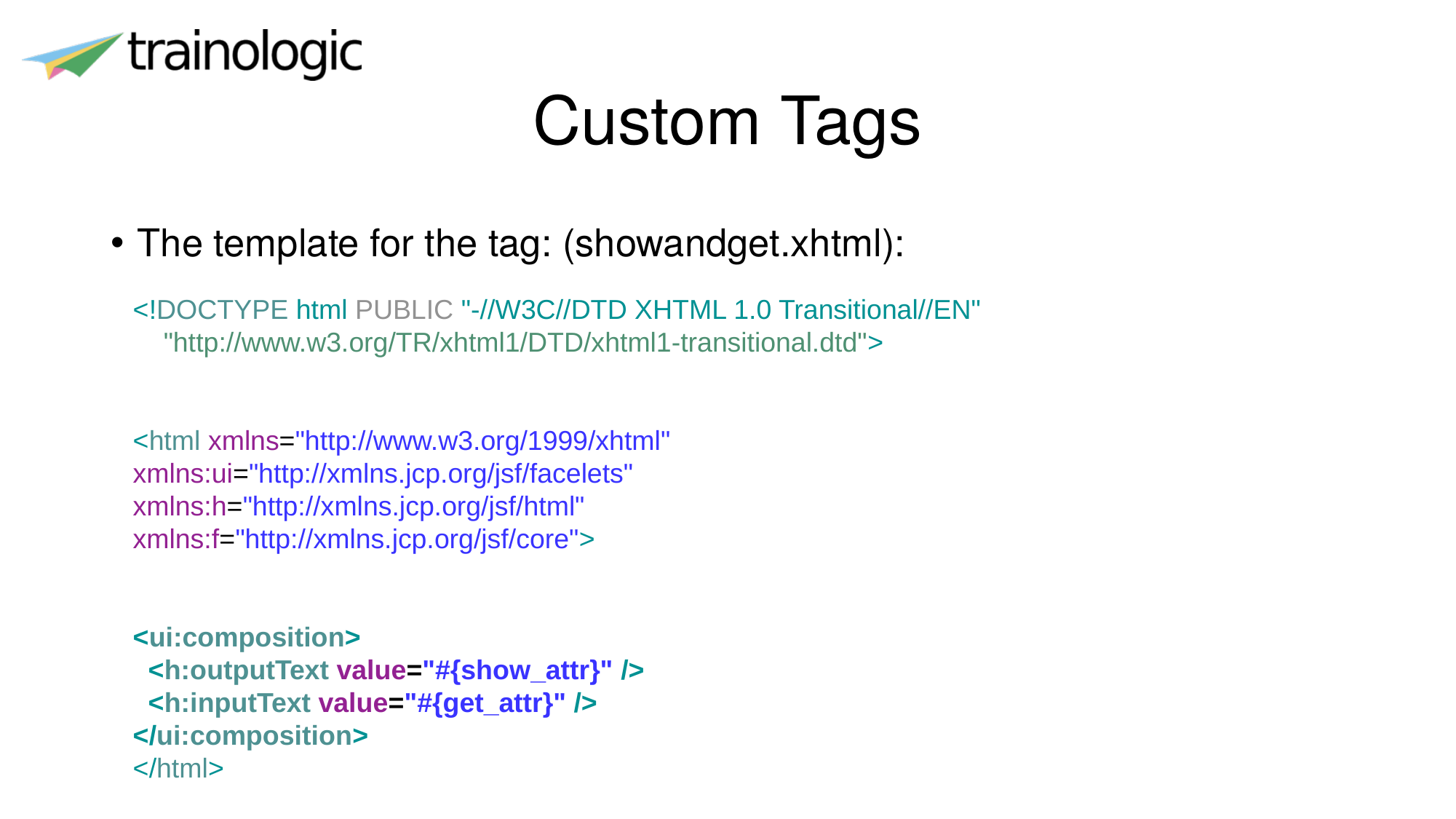

# Custom Tags
The template for the tag: (showandget.xhtml):
<!DOCTYPE html PUBLIC "-//W3C//DTD XHTML 1.0 Transitional//EN"
    "http://www.w3.org/TR/xhtml1/DTD/xhtml1-transitional.dtd">

<html xmlns="http://www.w3.org/1999/xhtml"
xmlns:ui="http://xmlns.jcp.org/jsf/facelets"
xmlns:h="http://xmlns.jcp.org/jsf/html"
xmlns:f="http://xmlns.jcp.org/jsf/core">

<ui:composition>
  <h:outputText value="#{show_attr}" />
  <h:inputText value="#{get_attr}" />
</ui:composition>
</html>